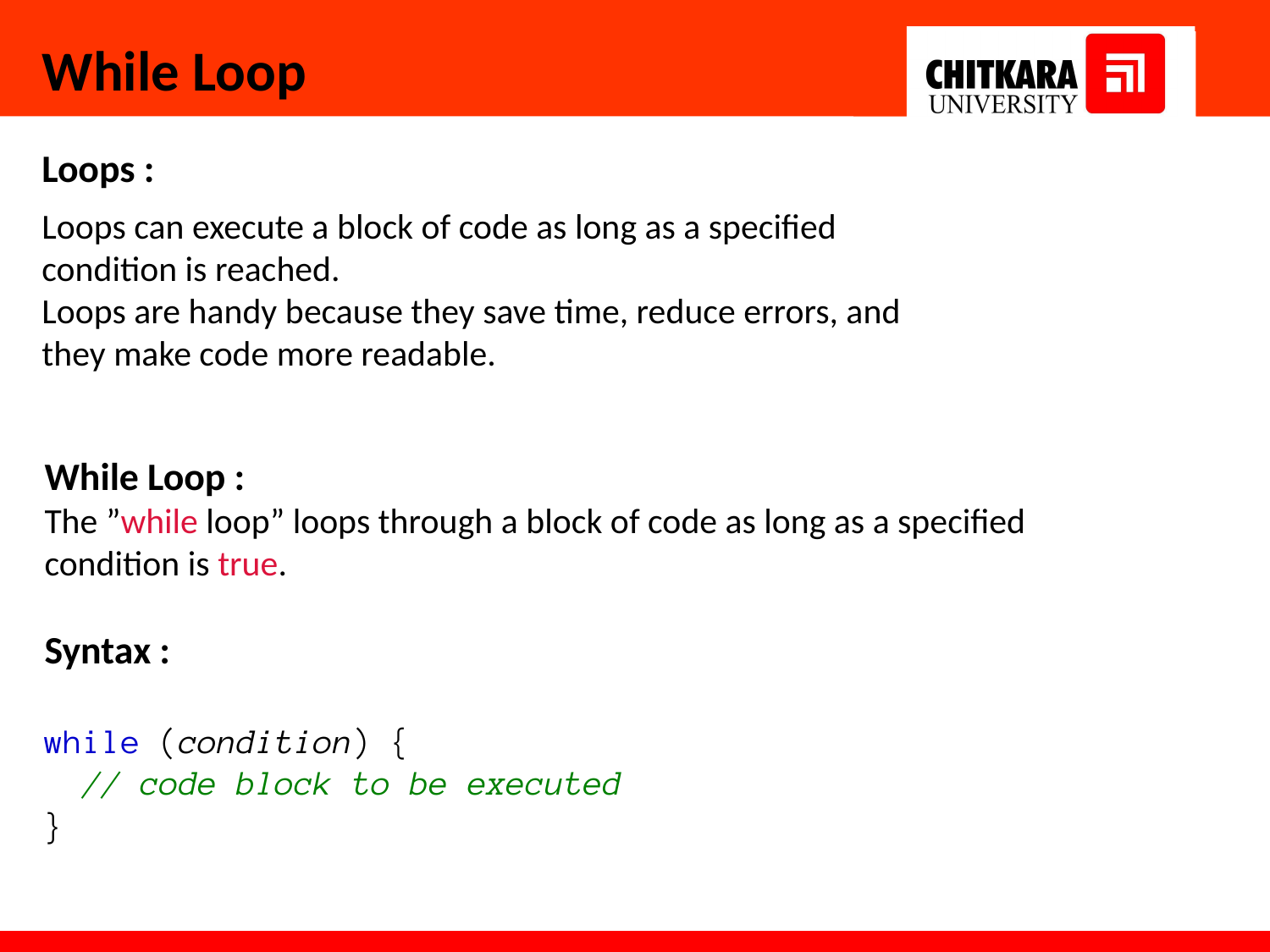

While Loop
Loops :
Loops can execute a block of code as long as a specified condition is reached.
Loops are handy because they save time, reduce errors, and they make code more readable.

While Loop :
The ”while loop” loops through a block of code as long as a specified condition is true.

Syntax :

while (condition) {
  // code block to be executed
}